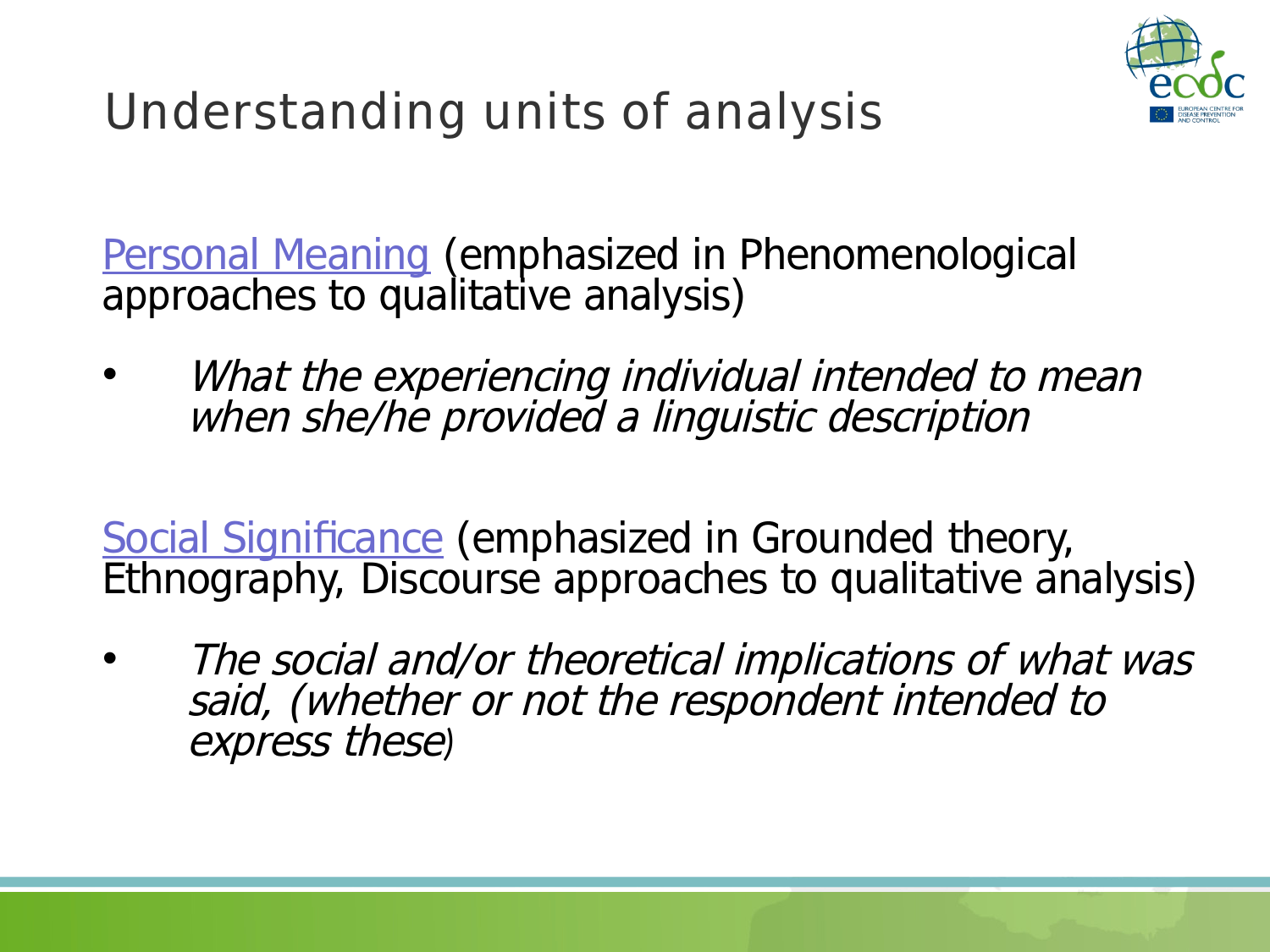

# Understanding units of analysis

Personal Meaning (emphasized in Phenomenological approaches to qualitative analysis)

What the experiencing individual intended to mean when she/he provided a linguistic description

Social Significance (emphasized in Grounded theory, Ethnography, Discourse approaches to qualitative analysis)

The social and/or theoretical implications of what was said, (whether or not the respondent intended to express these)